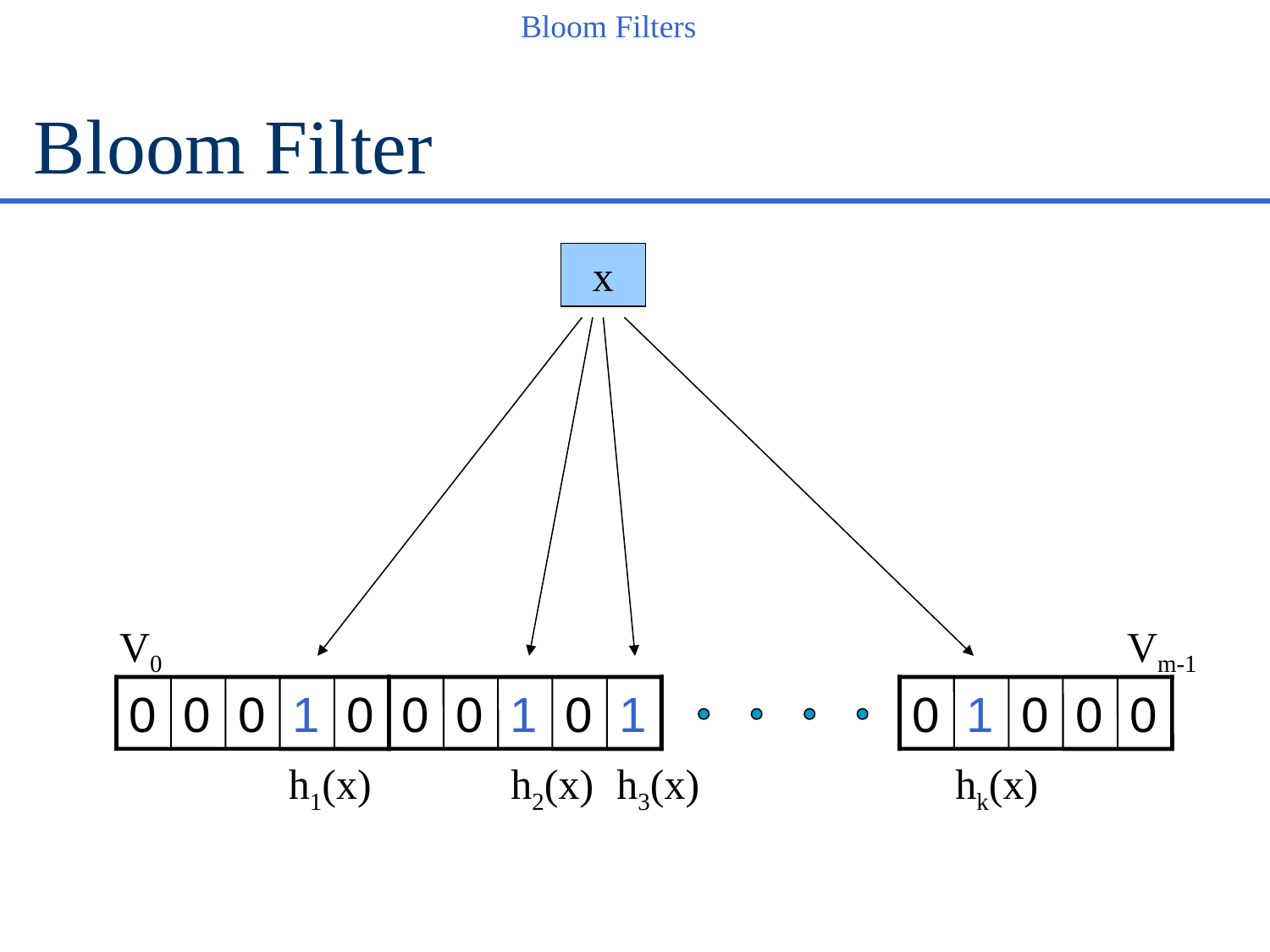

# Bloom Filter
x

V0
Vm-1
0

0

0

1

0

0

0

1

0

1

0

1

0

0

0

h1(x)
h2(x)
h3(x)
hk(x)